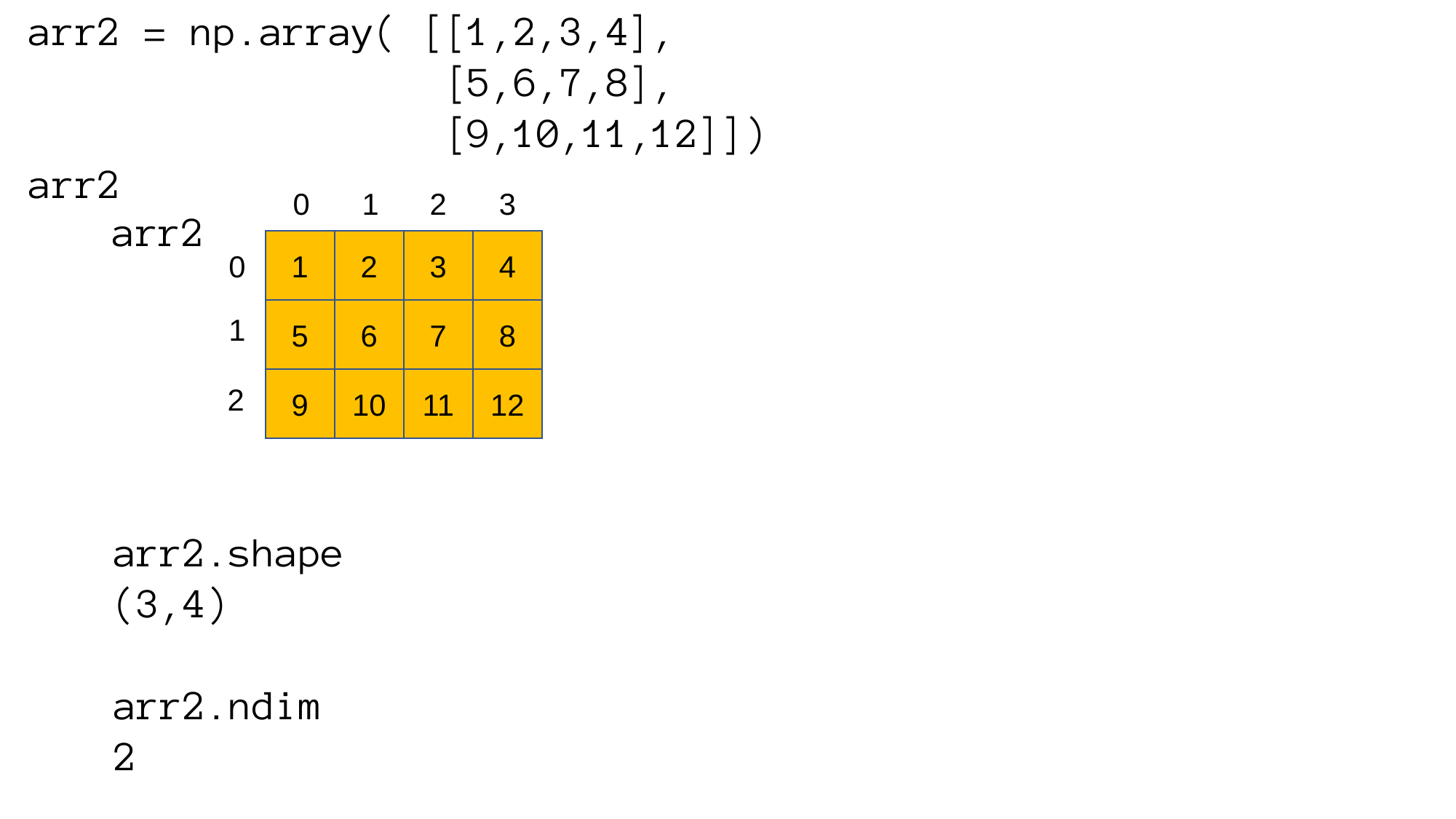

arr2 = np.array( [[1,2,3,4],
                  [5,6,7,8],
                  [9,10,11,12]])
arr2
0
1
2
3
arr2
0
1
2
3
4
1
5
6
7
8
2
9
10
11
12
arr2.shape
(3,4)

arr2.ndim
2